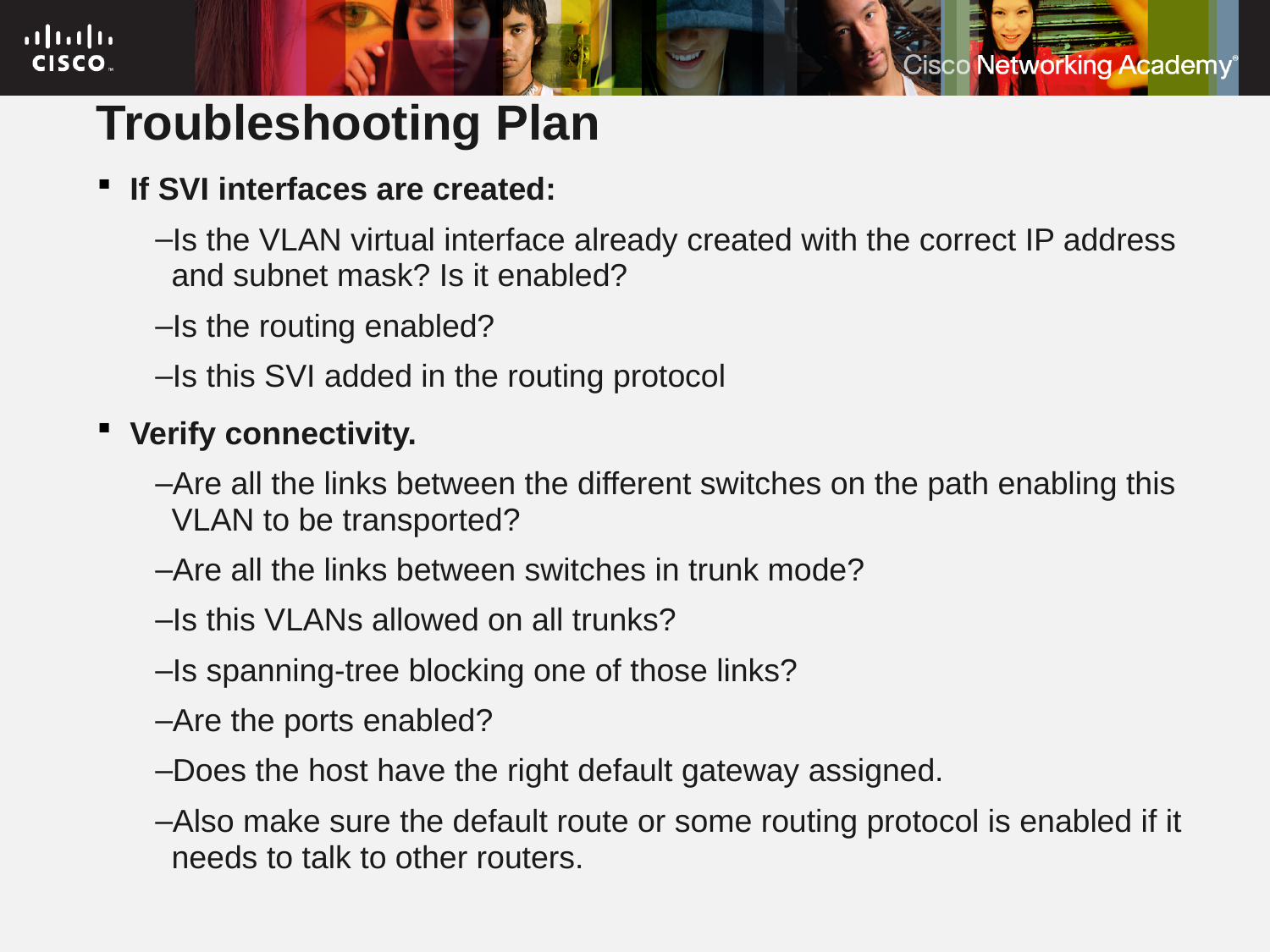

# Troubleshooting Plan
If SVI interfaces are created:
Is the VLAN virtual interface already created with the correct IP address and subnet mask? Is it enabled?
Is the routing enabled?
Is this SVI added in the routing protocol
Verify connectivity.
Are all the links between the different switches on the path enabling this VLAN to be transported?
Are all the links between switches in trunk mode?
Is this VLANs allowed on all trunks?
Is spanning-tree blocking one of those links?
Are the ports enabled?
Does the host have the right default gateway assigned.
Also make sure the default route or some routing protocol is enabled if it needs to talk to other routers.